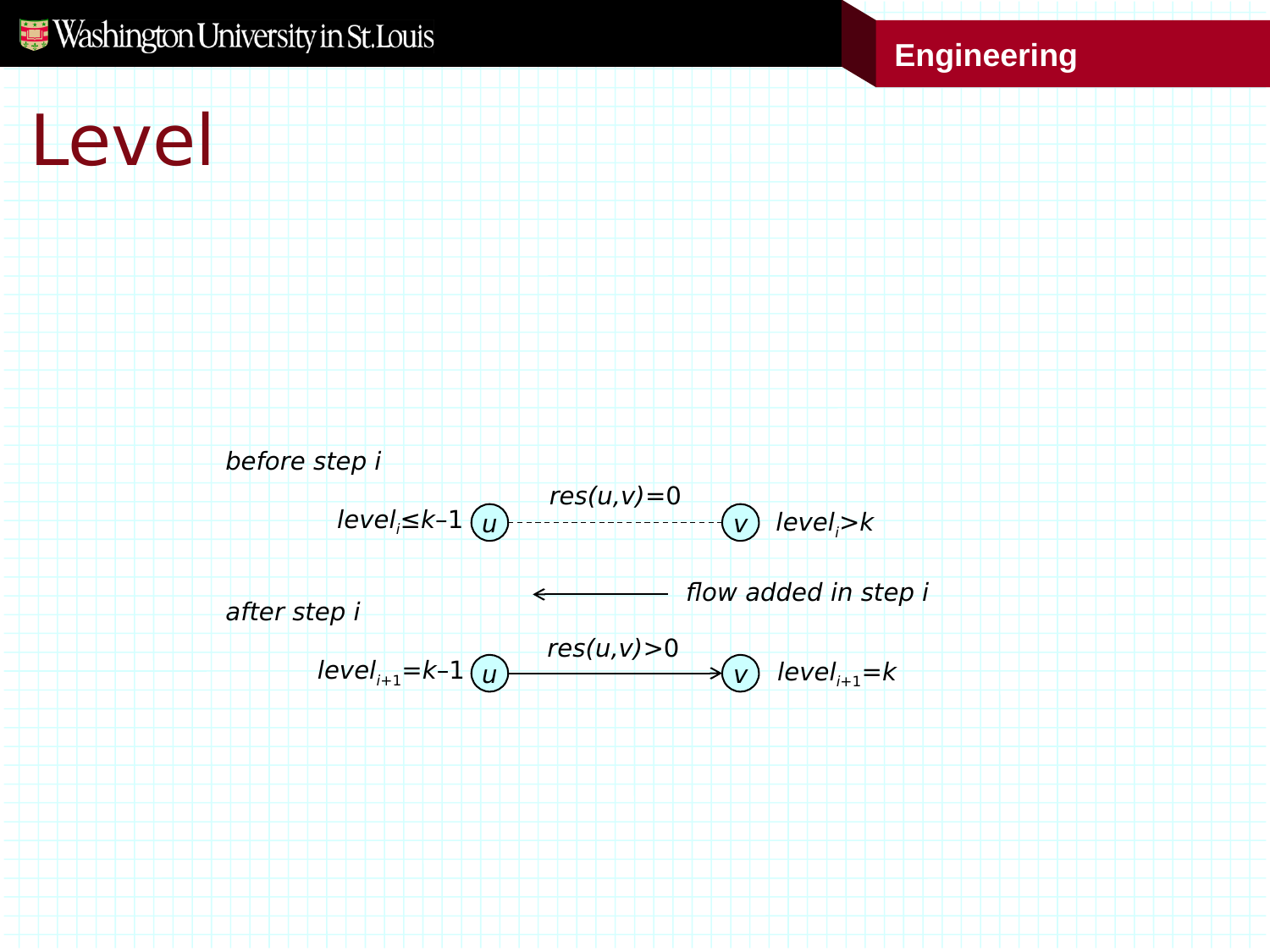

# Level
before step i
res(u,v)=0
leveli≤k–1
u
v
leveli>k
flow added in step i
after step i
res(u,v)>0
leveli+1=k–1
u
v
leveli+1=k